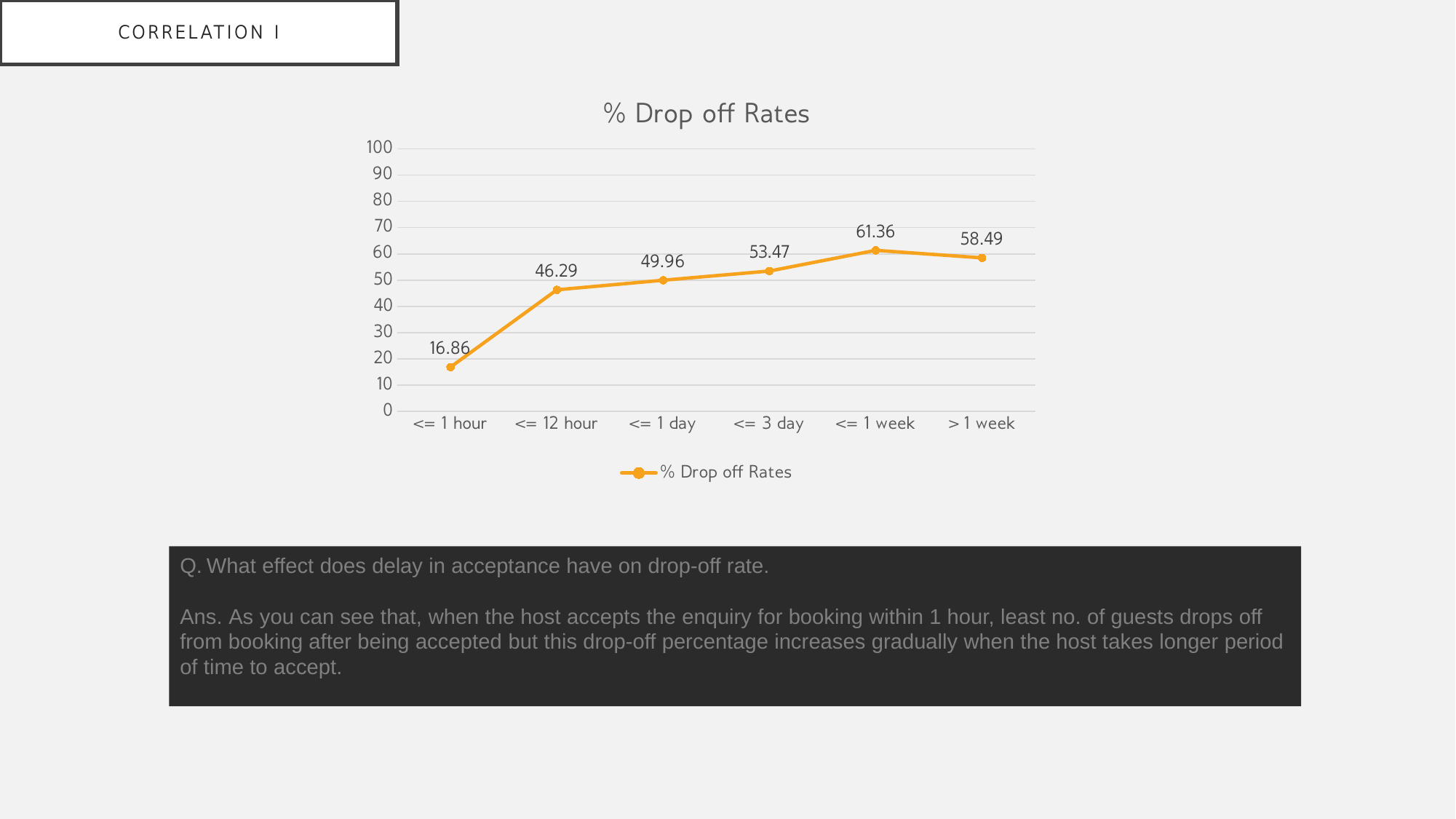

# Correlation I

### Chart:

| Category | % Drop off Rates |
|---|---|
| <= 1 hour | 16.86 |
| <= 12 hour | 46.29 |
| <= 1 day | 49.96 |
| <= 3 day | 53.47 |
| <= 1 week | 61.36 |
| > 1 week | 58.49 |
Q. What effect does delay in acceptance have on drop-off rate.

Ans. As you can see that, when the host accepts the enquiry for booking within 1 hour, least no. of guests drops off from booking after being accepted but this drop-off percentage increases gradually when the host takes longer period of time to accept.